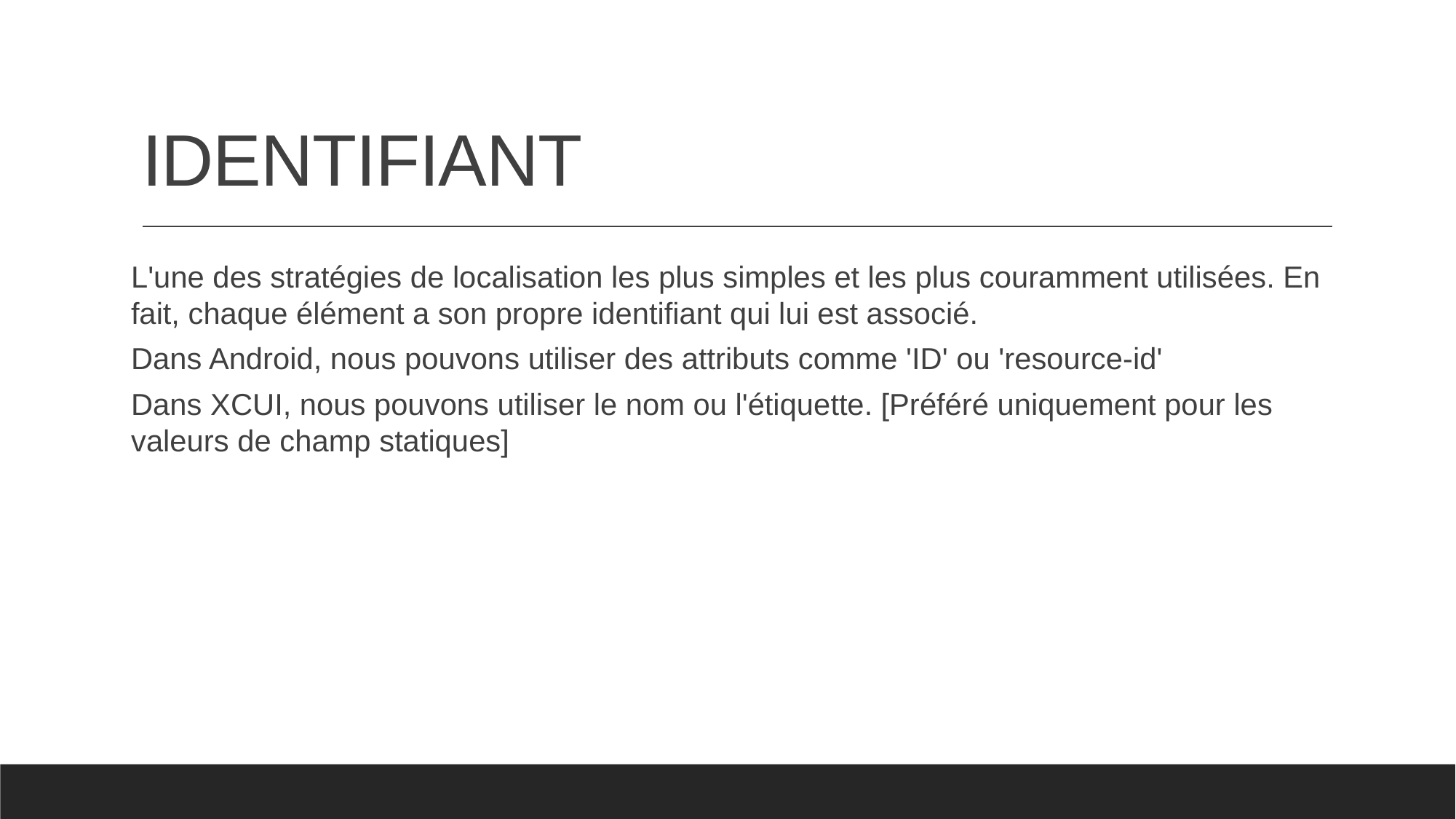

# IDENTIFIANT
L'une des stratégies de localisation les plus simples et les plus couramment utilisées. En fait, chaque élément a son propre identifiant qui lui est associé.
Dans Android, nous pouvons utiliser des attributs comme 'ID' ou 'resource-id'
Dans XCUI, nous pouvons utiliser le nom ou l'étiquette. [Préféré uniquement pour les valeurs de champ statiques]